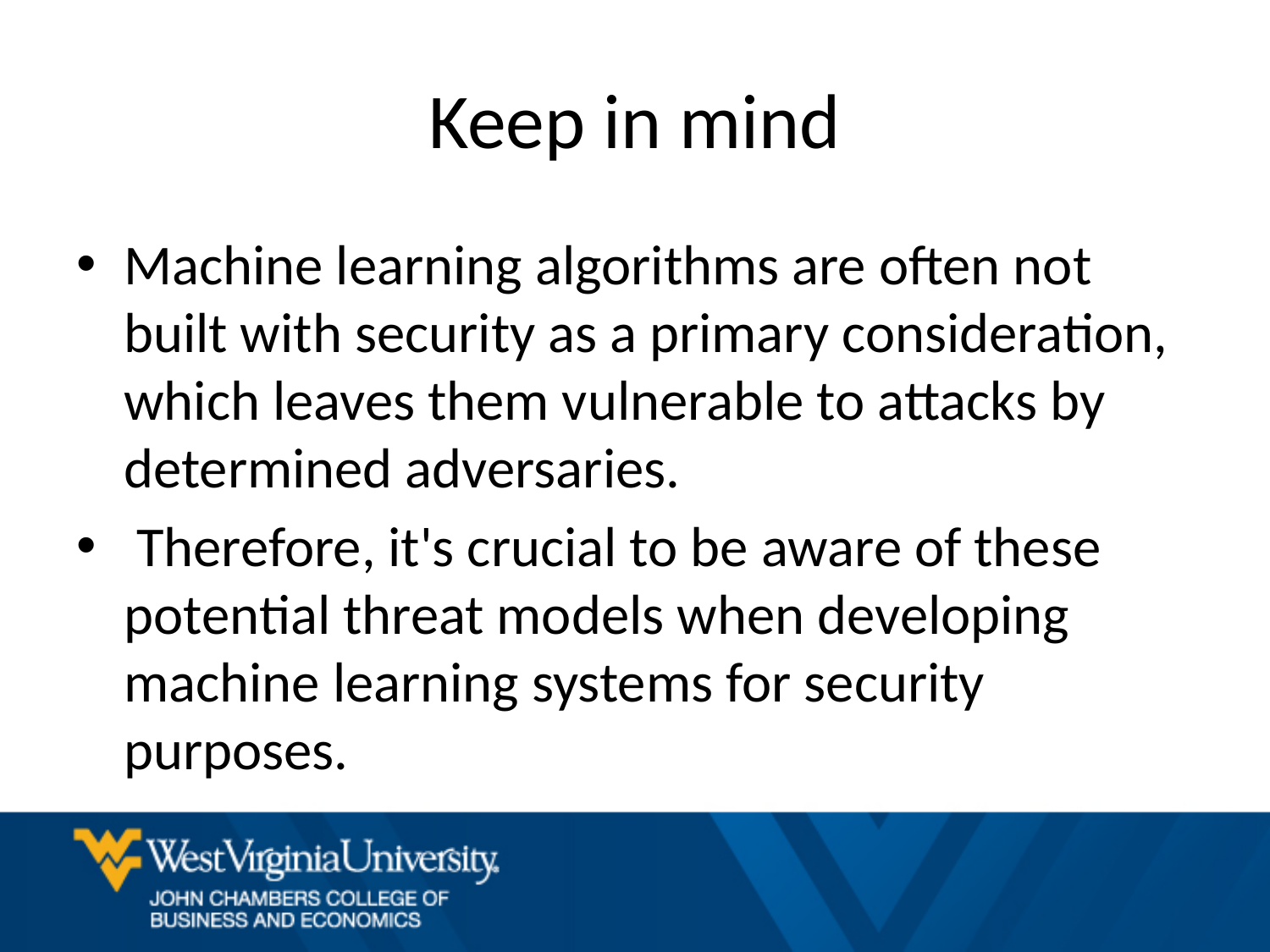

# Keep in mind
Machine learning algorithms are often not built with security as a primary consideration, which leaves them vulnerable to attacks by determined adversaries.
 Therefore, it's crucial to be aware of these potential threat models when developing machine learning systems for security purposes.